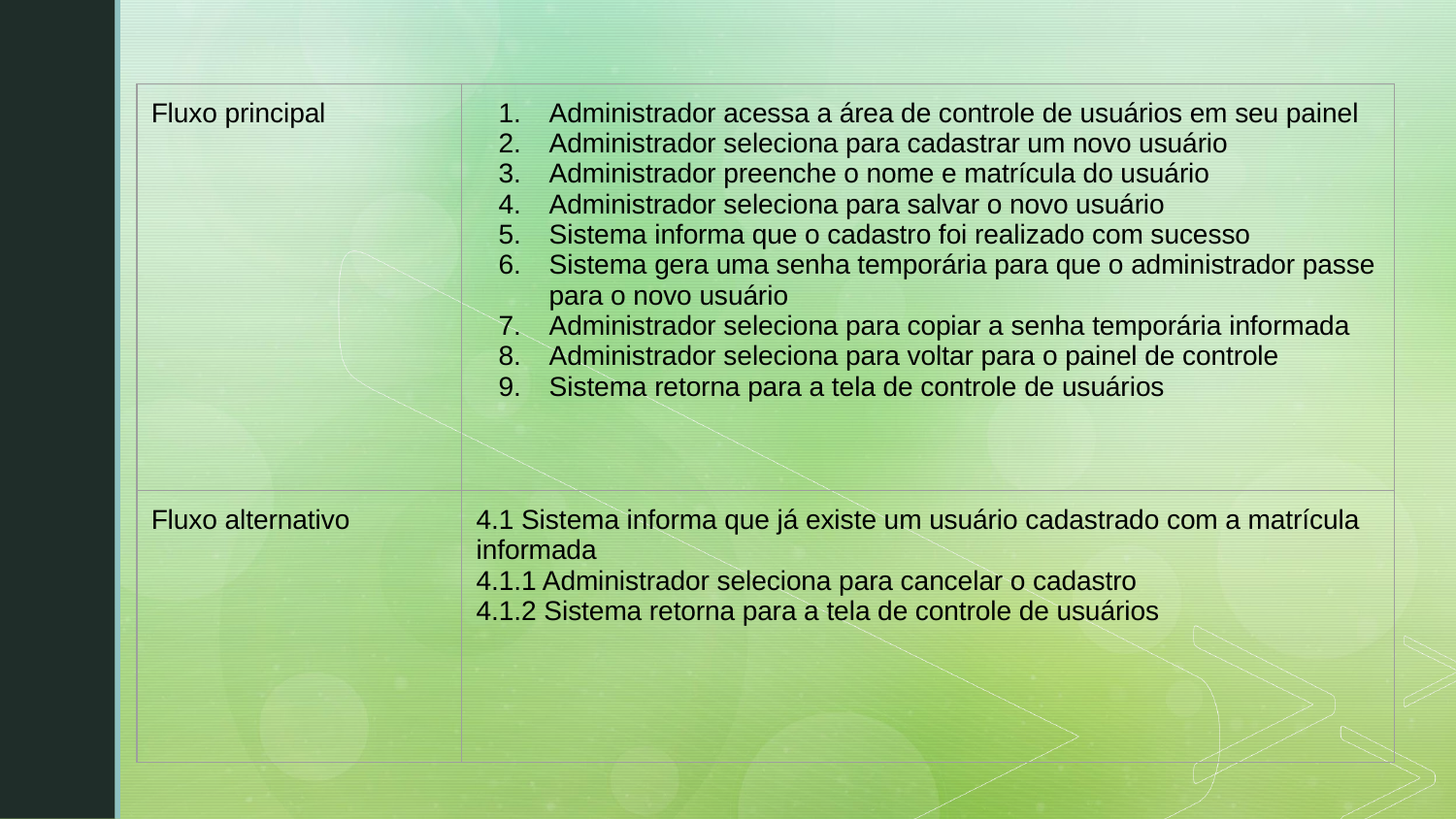

| Fluxo principal | Administrador acessa a área de controle de usuários em seu painel Administrador seleciona para cadastrar um novo usuário Administrador preenche o nome e matrícula do usuário Administrador seleciona para salvar o novo usuário Sistema informa que o cadastro foi realizado com sucesso Sistema gera uma senha temporária para que o administrador passe para o novo usuário Administrador seleciona para copiar a senha temporária informada Administrador seleciona para voltar para o painel de controle Sistema retorna para a tela de controle de usuários |
| --- | --- |
| Fluxo alternativo | 4.1 Sistema informa que já existe um usuário cadastrado com a matrícula informada 4.1.1 Administrador seleciona para cancelar o cadastro 4.1.2 Sistema retorna para a tela de controle de usuários |